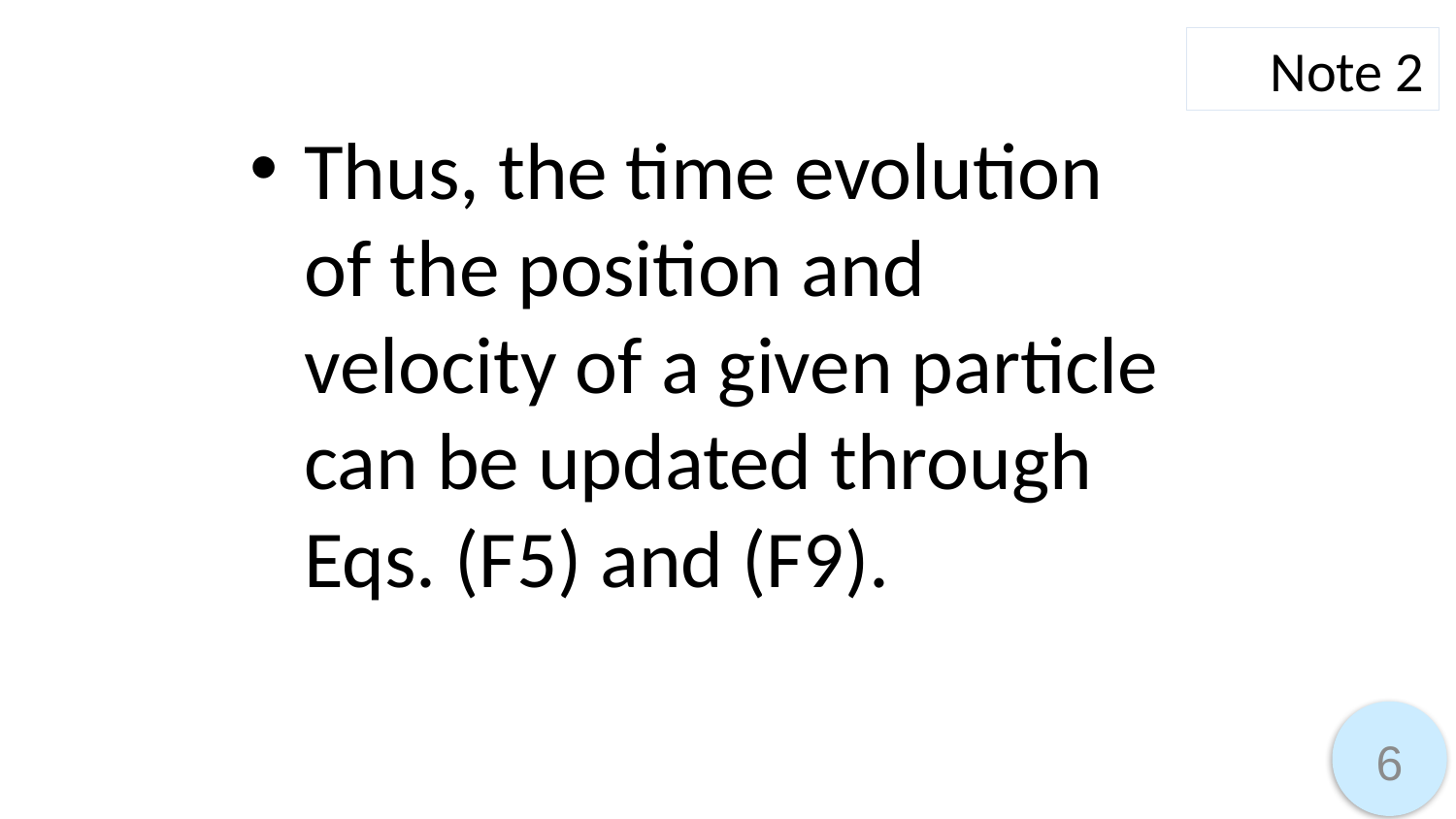

Note 2
Thus, the time evolution of the position and velocity of a given particle can be updated through Eqs. (F5) and (F9).
6